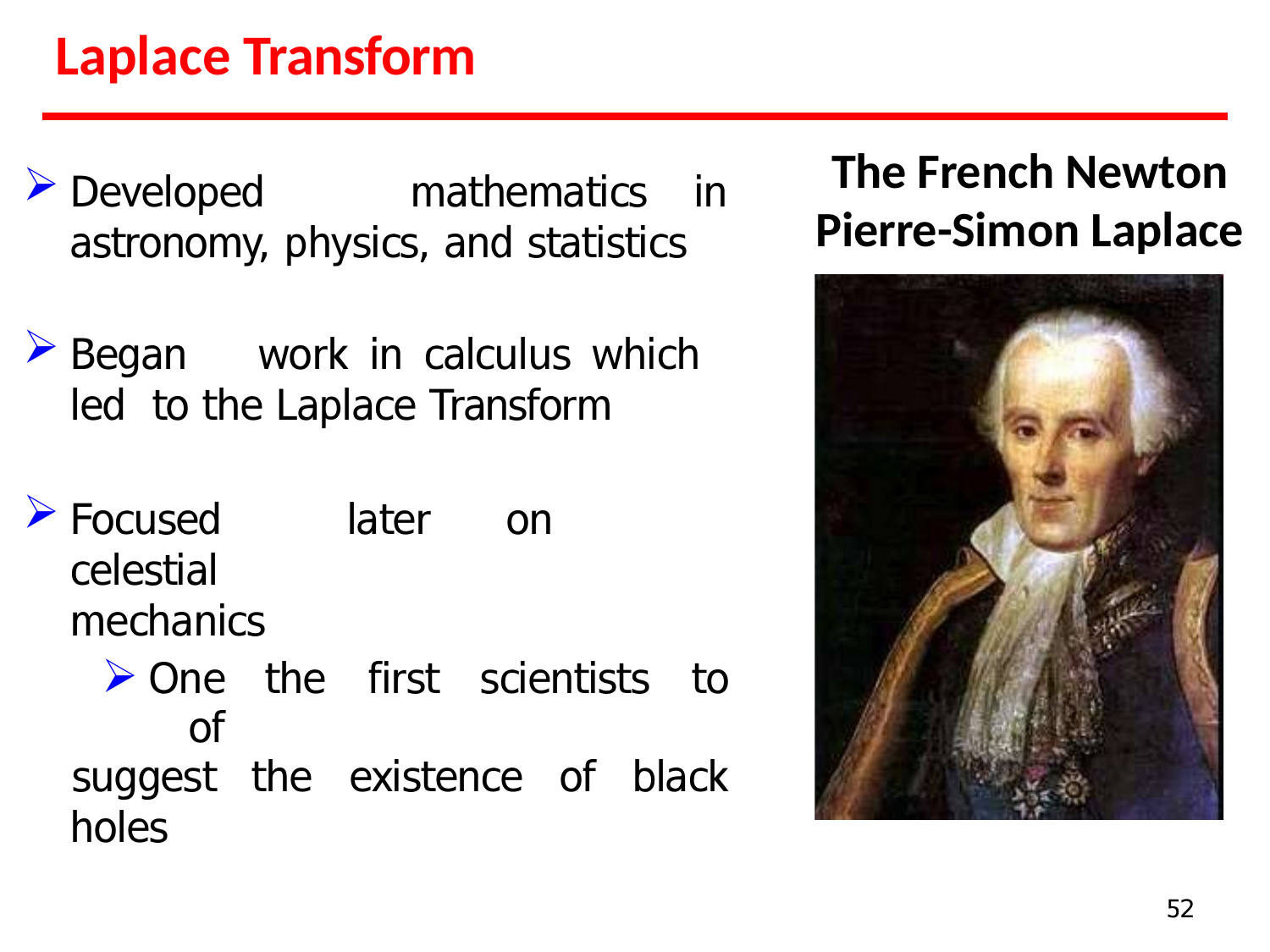

# Laplace Transform

The French Newton  Pierre-Simon Laplace
Developed	mathematics  astronomy, physics, and statistics
in

Began	work	in	calculus	which	led  to the Laplace Transform

Focused	later	on	celestial
mechanics
| One of | the | first scientists to |
| --- | --- | --- |
| suggest | the | existence of black |
| holes |  |  |

52